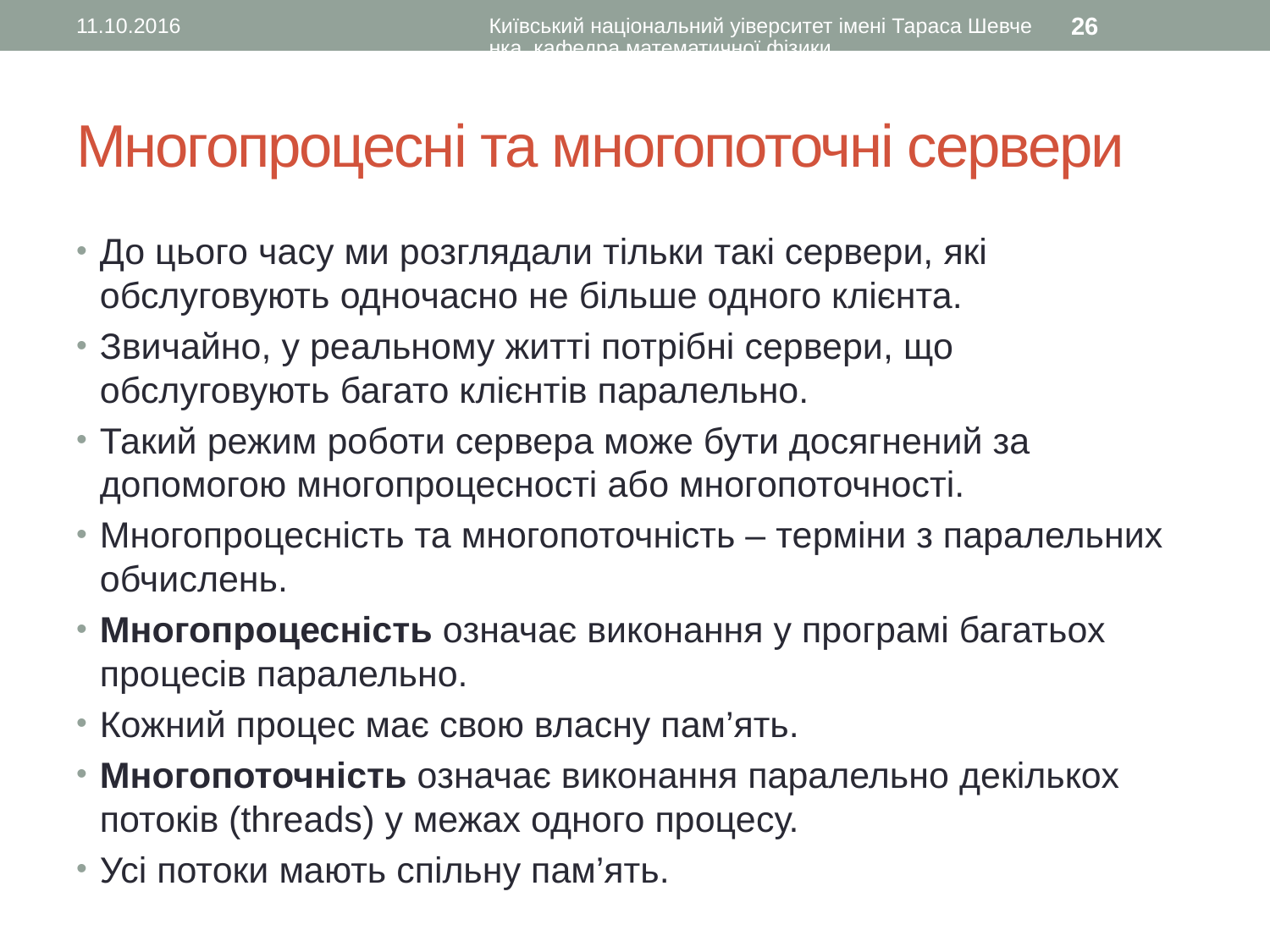

11.10.2016
Київський національний уіверситет імені Тараса Шевченка, кафедра математичної фізики
26
# Многопроцесні та многопоточні сервери
До цього часу ми розглядали тільки такі сервери, які обслуговують одночасно не більше одного клієнта.
Звичайно, у реальному житті потрібні сервери, що обслуговують багато клієнтів паралельно.
Такий режим роботи сервера може бути досягнений за допомогою многопроцесності або многопоточності.
Многопроцесність та многопоточність – терміни з паралельних обчислень.
Многопроцесність означає виконання у програмі багатьох процесів паралельно.
Кожний процес має свою власну пам’ять.
Многопоточність означає виконання паралельно декількох потоків (threads) у межах одного процесу.
Усі потоки мають спільну пам’ять.